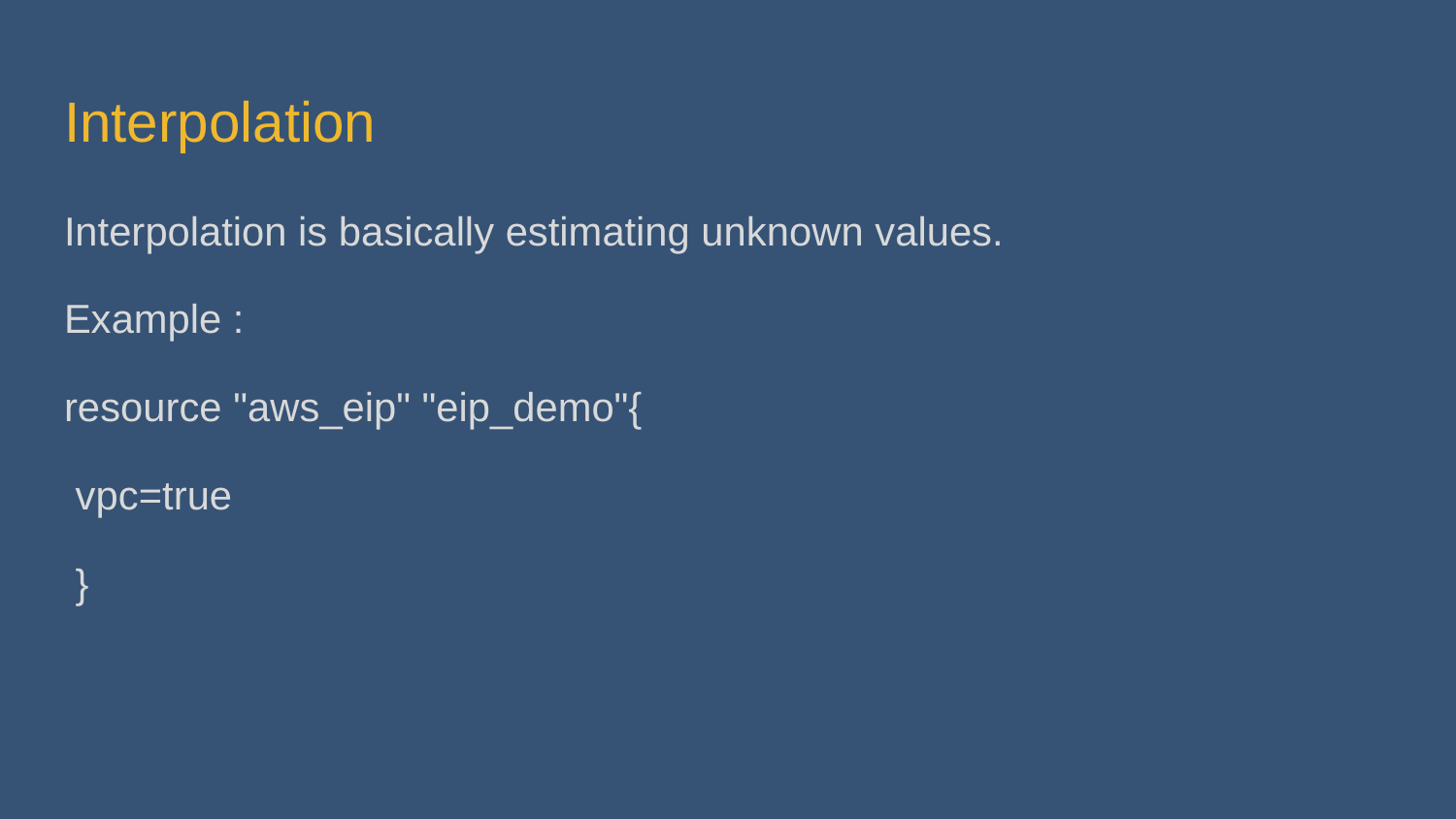

# Interpolation
Interpolation is basically estimating unknown values.
Example :
resource "aws_eip" "eip_demo"{
 vpc=true
 }